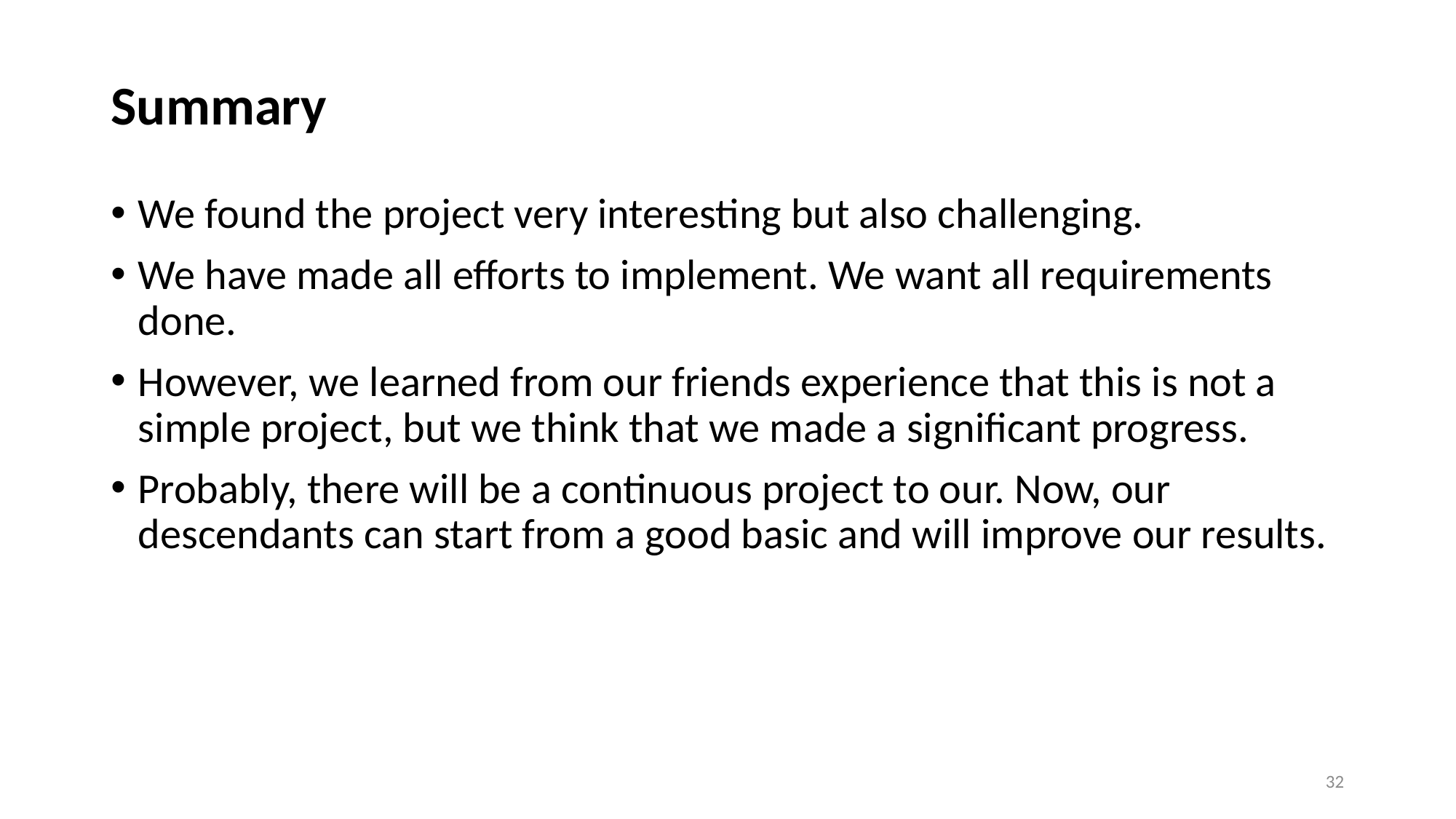

# Summary
We found the project very interesting but also challenging.
We have made all efforts to implement. We want all requirements done.
However, we learned from our friends experience that this is not a simple project, but we think that we made a significant progress.
Probably, there will be a continuous project to our. Now, our descendants can start from a good basic and will improve our results.
32